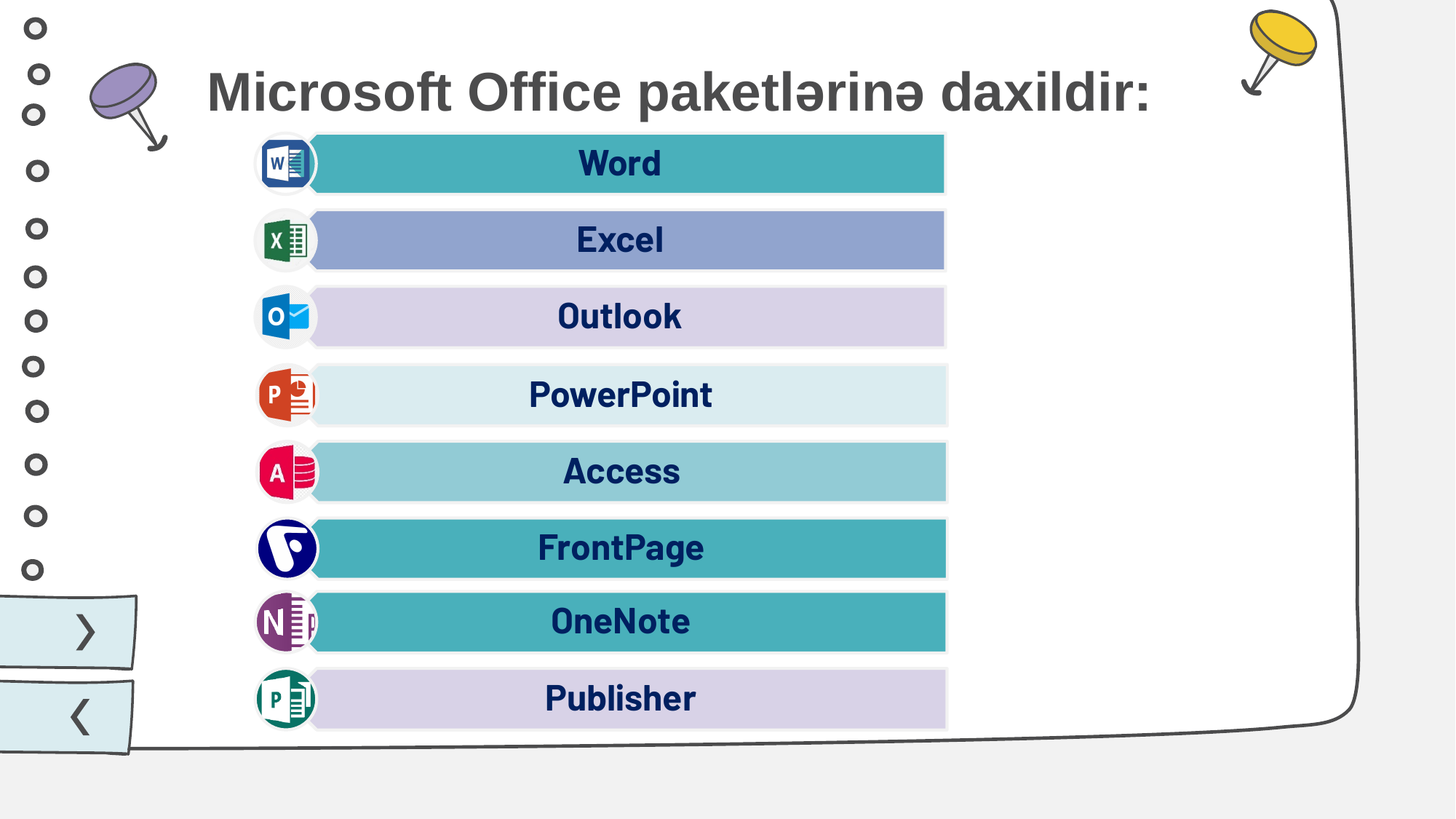

# Microsoft Office paketlərinə daxildir:
Word
Excel
Outlook
PowerPoint
Access
FrontPage
OneNote
Publisher